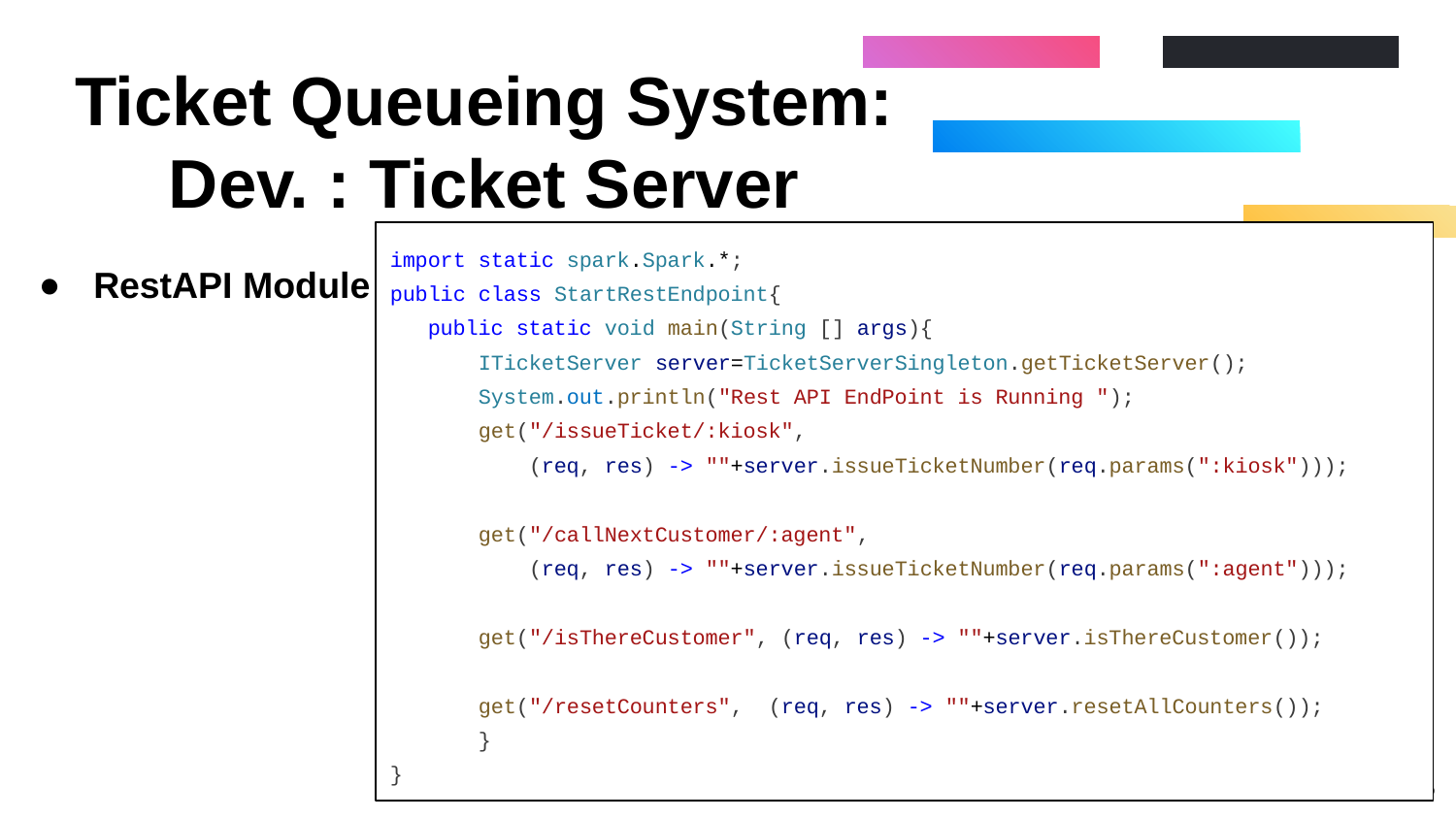

# Ticket Queueing System: Dev. : Ticket Server
import static spark.Spark.*;
public class StartRestEndpoint{
   public static void main(String [] args){
       ITicketServer server=TicketServerSingleton.getTicketServer();
       System.out.println("Rest API EndPoint is Running ");
       get("/issueTicket/:kiosk",
           (req, res) -> ""+server.issueTicketNumber(req.params(":kiosk")));

       get("/callNextCustomer/:agent",
           (req, res) -> ""+server.issueTicketNumber(req.params(":agent")));

       get("/isThereCustomer", (req, res) -> ""+server.isThereCustomer());

       get("/resetCounters",  (req, res) -> ""+server.resetAllCounters());
       }
}
RestAPI Module
55